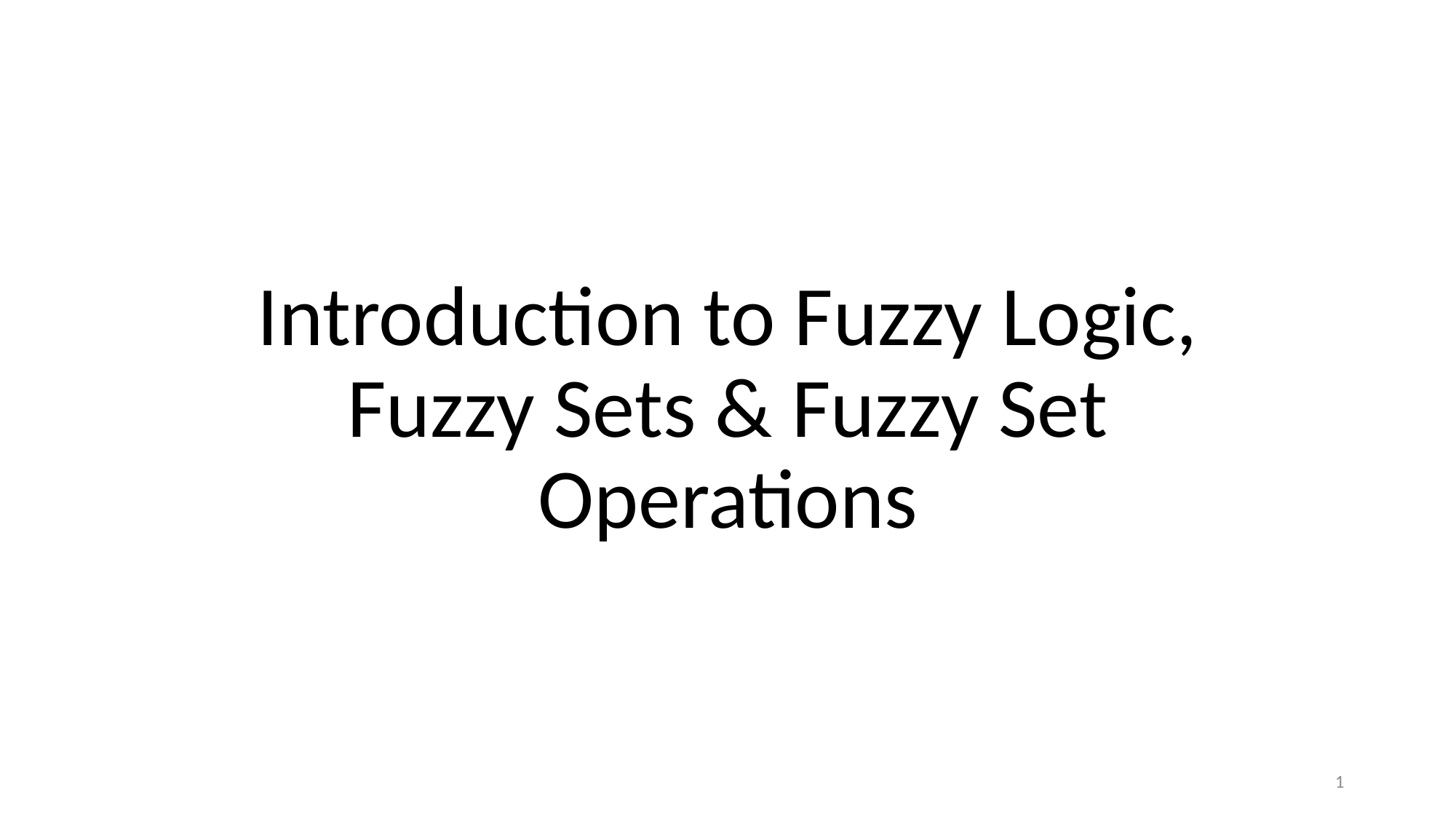

# Introduction to Fuzzy Logic, Fuzzy Sets & Fuzzy Set Operations
1